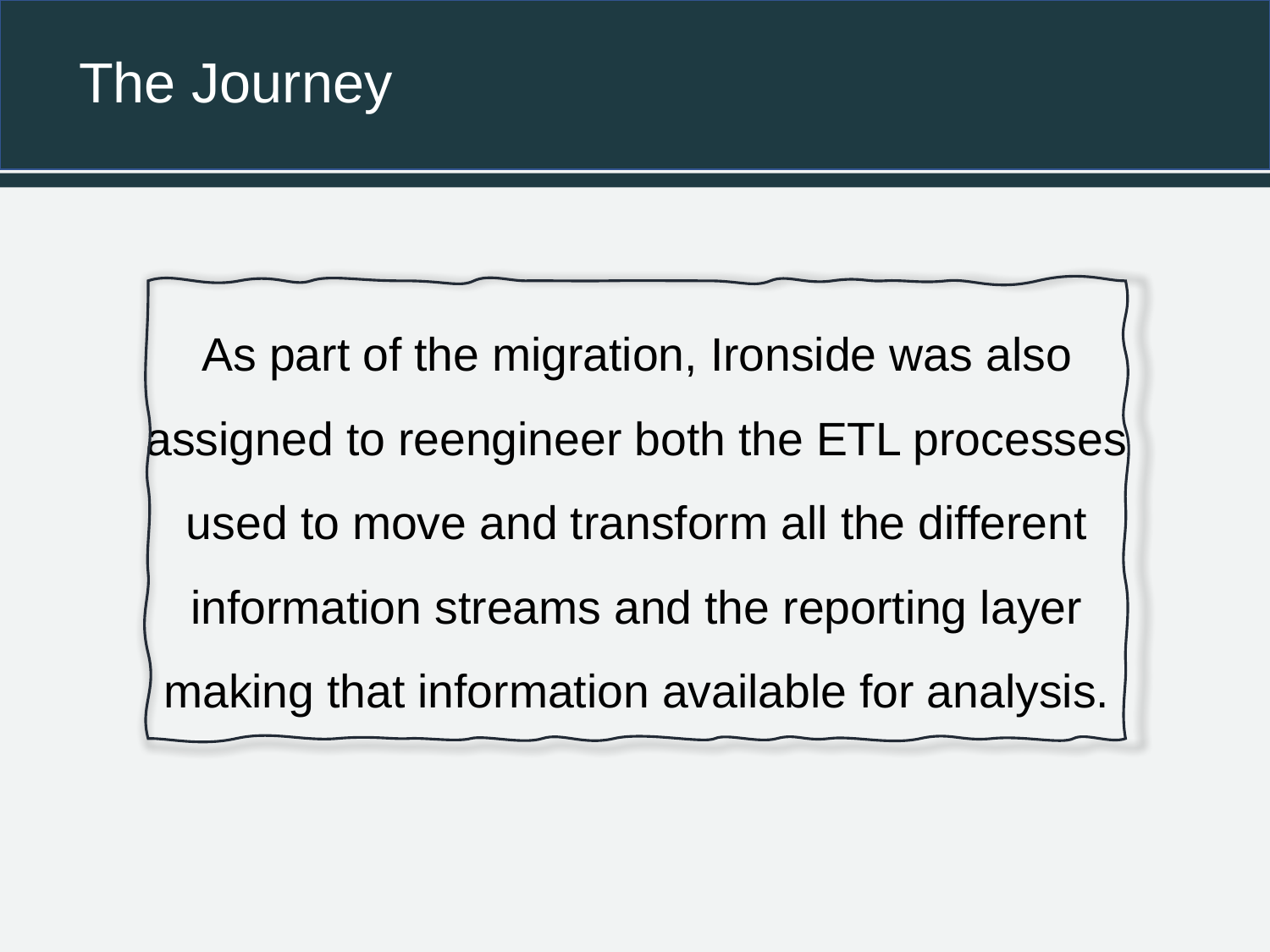

# The Journey

As part of the migration, Ironside was also assigned to reengineer both the ETL processes used to move and transform all the different information streams and the reporting layer making that information available for analysis.